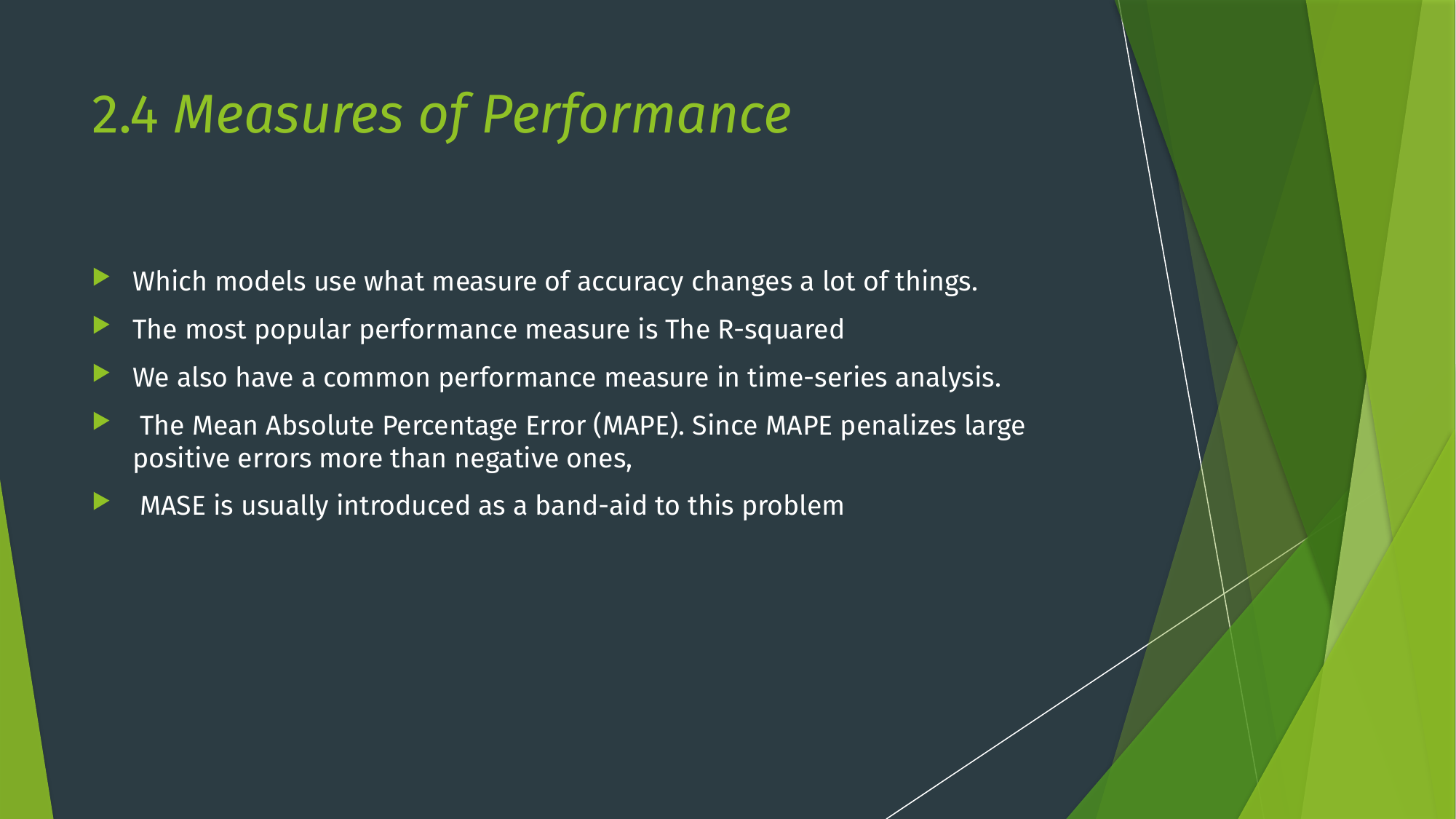

# 2.4 Measures of Performance
Which models use what measure of accuracy changes a lot of things.
The most popular performance measure is The R-squared
We also have a common performance measure in time-series analysis.
 The Mean Absolute Percentage Error (MAPE). Since MAPE penalizes large positive errors more than negative ones,
 MASE is usually introduced as a band-aid to this problem